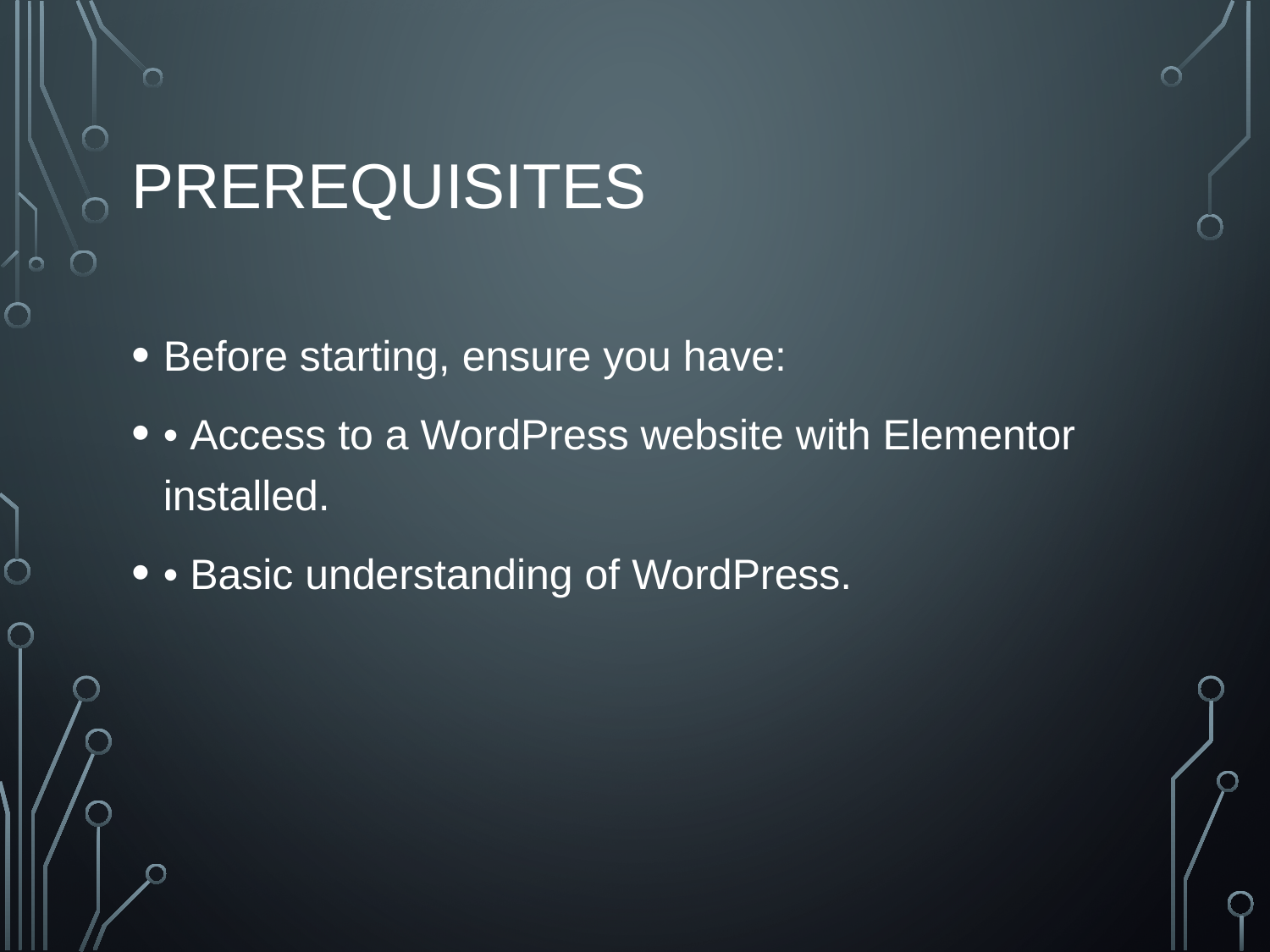

# Prerequisites
Before starting, ensure you have:
• Access to a WordPress website with Elementor installed.
• Basic understanding of WordPress.